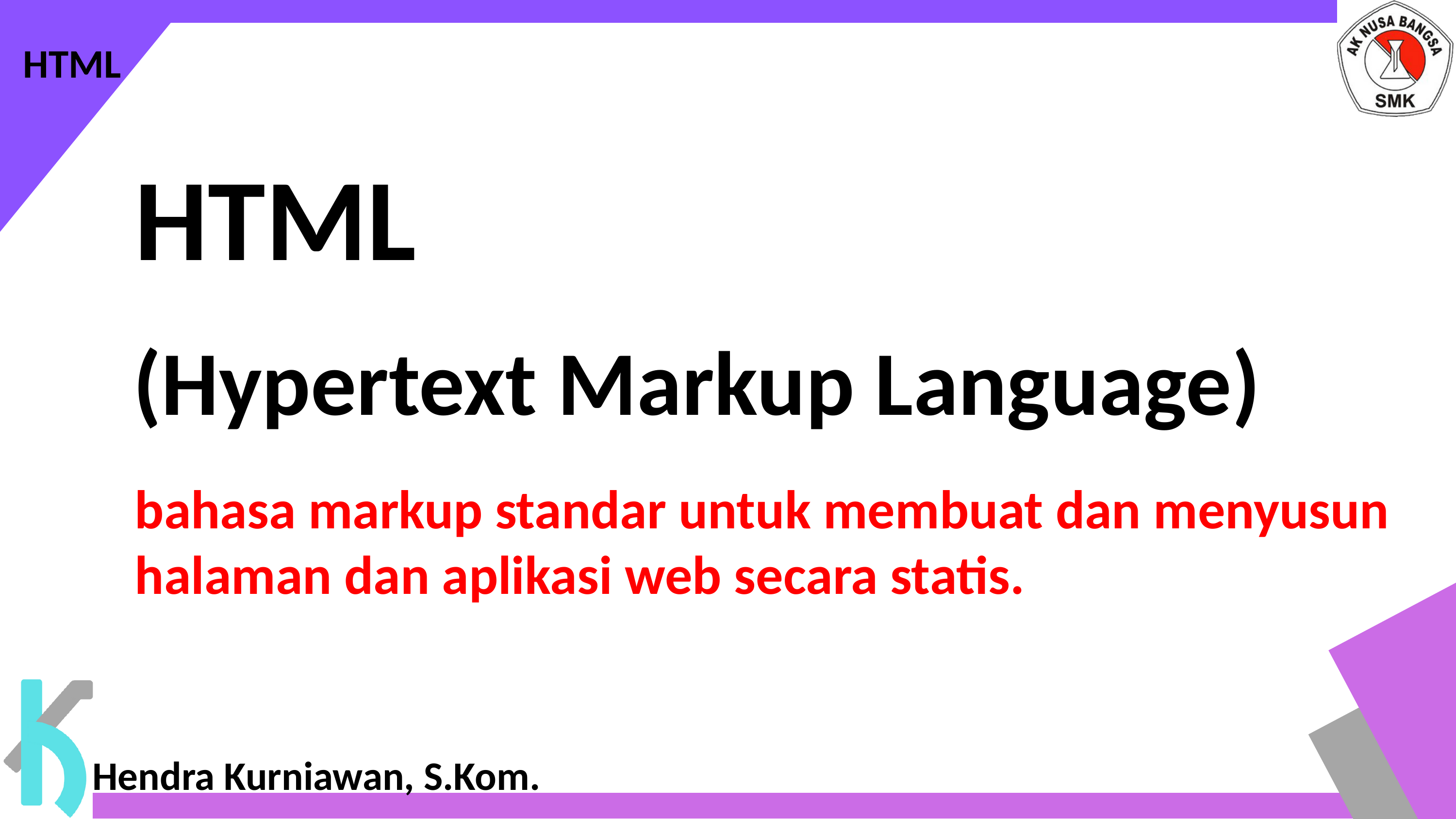

HTML
HTML
(Hypertext Markup Language)
bahasa markup standar untuk membuat dan menyusun halaman dan aplikasi web secara statis.

Hendra Kurniawan, S.Kom.